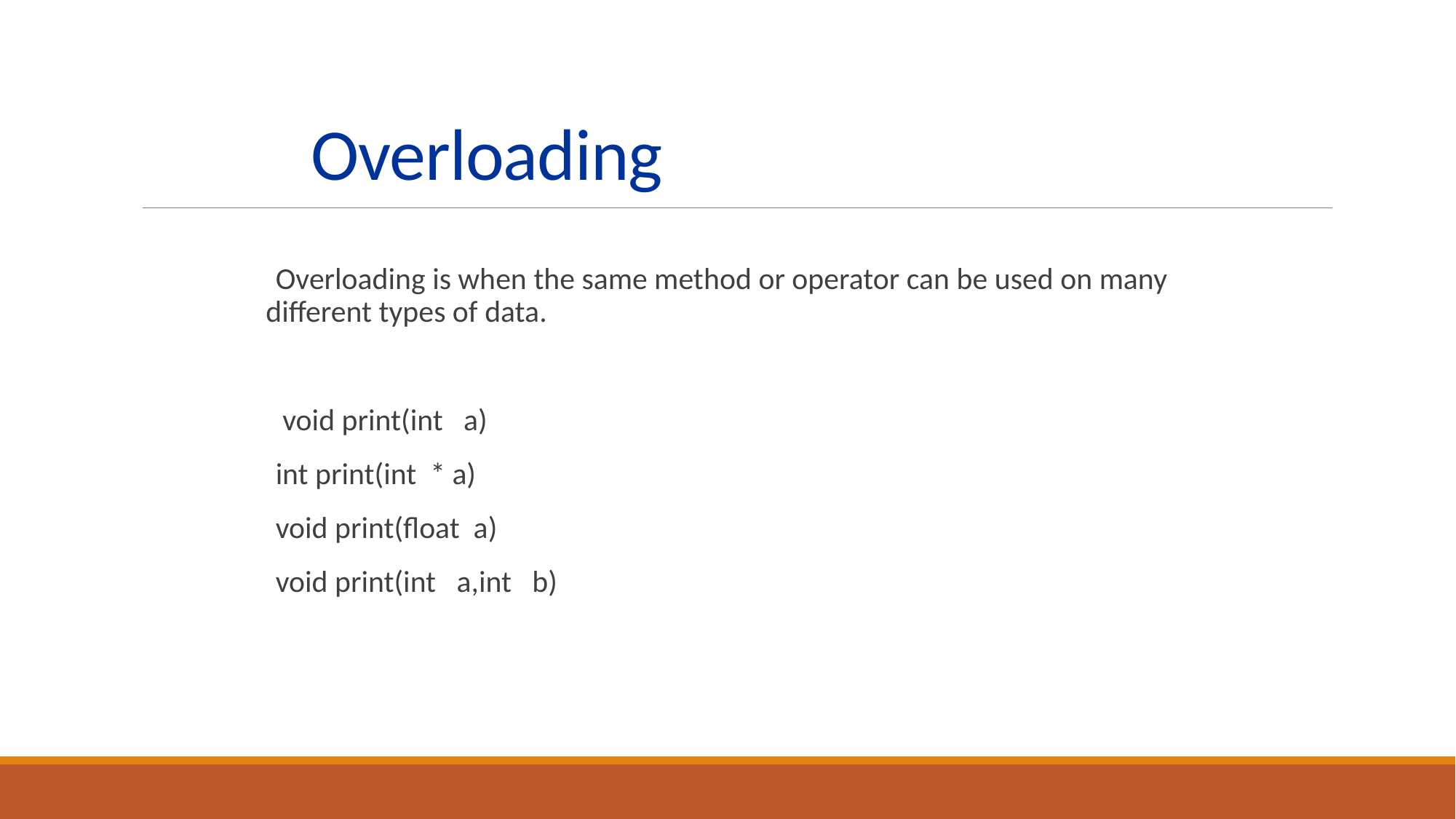

# Overloading

   Overloading is when the same method or operator can be used on many different types of data.

    void print(int   a)
   int print(int  * a)
   void print(float  a)
   void print(int   a,int   b)